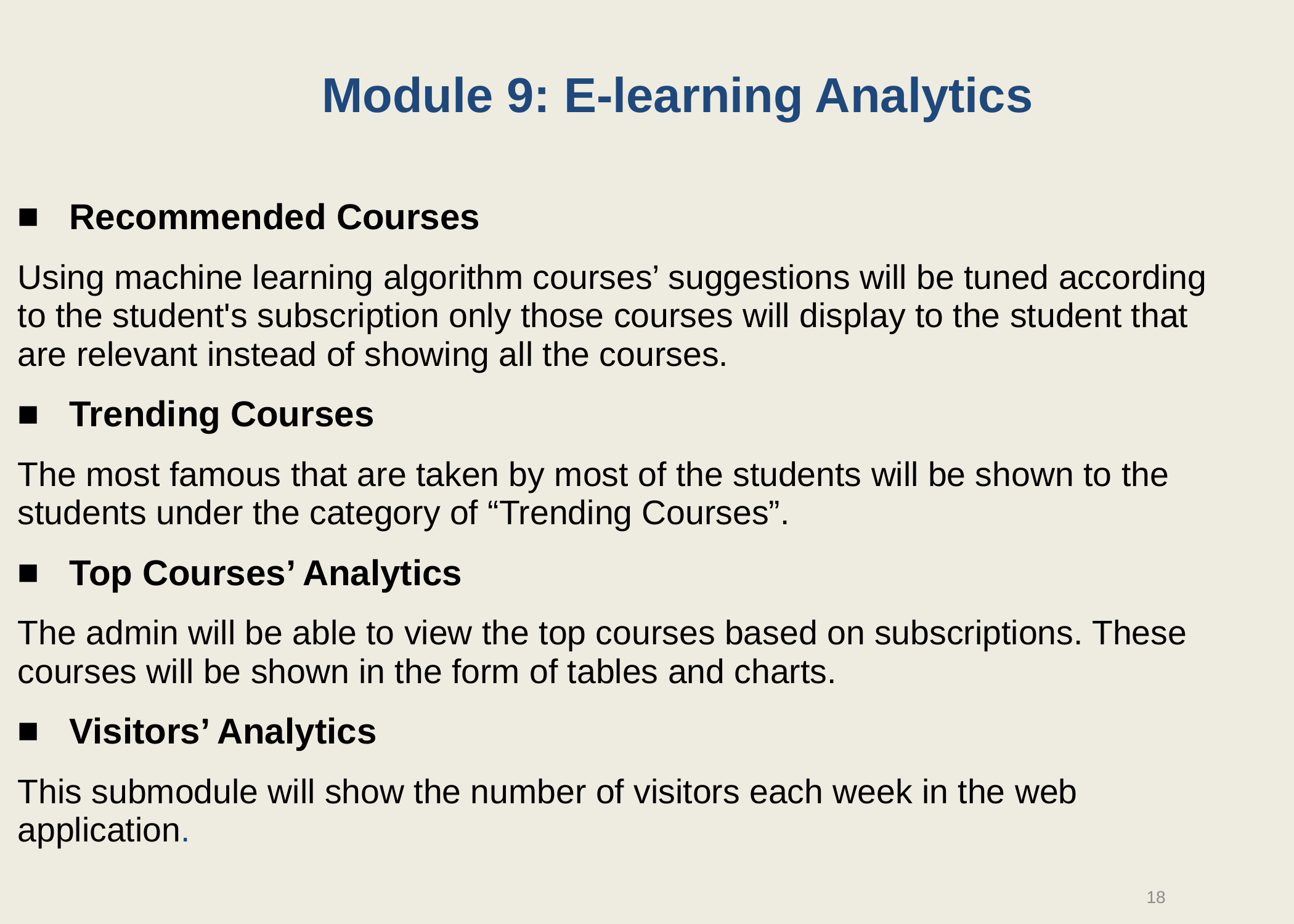

# Module 9: E-learning Analytics
Recommended Courses
Using machine learning algorithm courses’ suggestions will be tuned according to the student's subscription only those courses will display to the student that are relevant instead of showing all the courses.
Trending Courses
The most famous that are taken by most of the students will be shown to the students under the category of “Trending Courses”.
Top Courses’ Analytics
The admin will be able to view the top courses based on subscriptions. These courses will be shown in the form of tables and charts.
Visitors’ Analytics
This submodule will show the number of visitors each week in the web application.
18